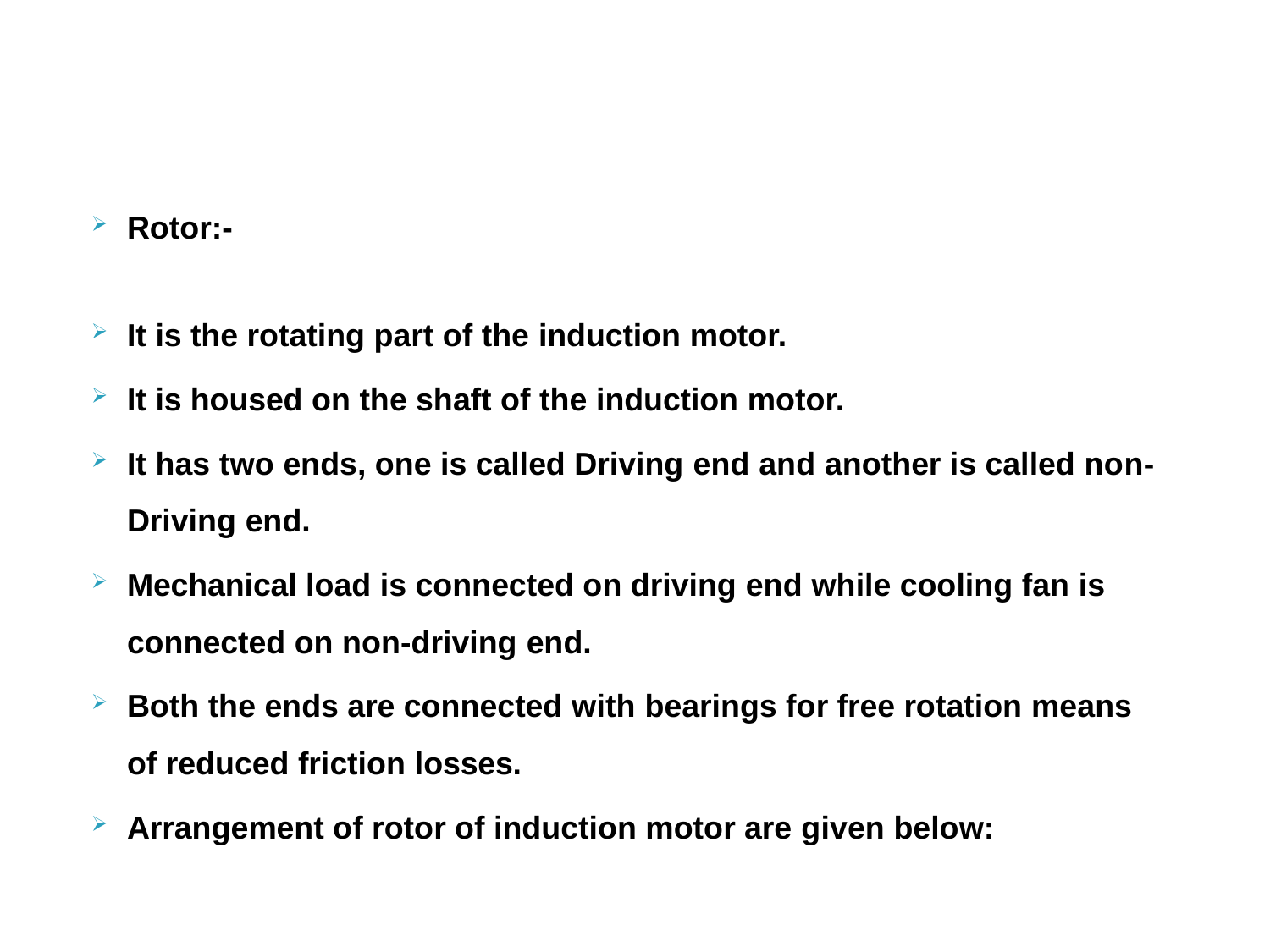

Rotor:-

It is the rotating part of the induction motor.
It is housed on the shaft of the induction motor.
It has two ends, one is called Driving end and another is called non-
Driving end.
Mechanical load is connected on driving end while cooling fan is  connected on non-driving end.
Both the ends are connected with bearings for free rotation means  of reduced friction losses.
Arrangement of rotor of induction motor are given below: